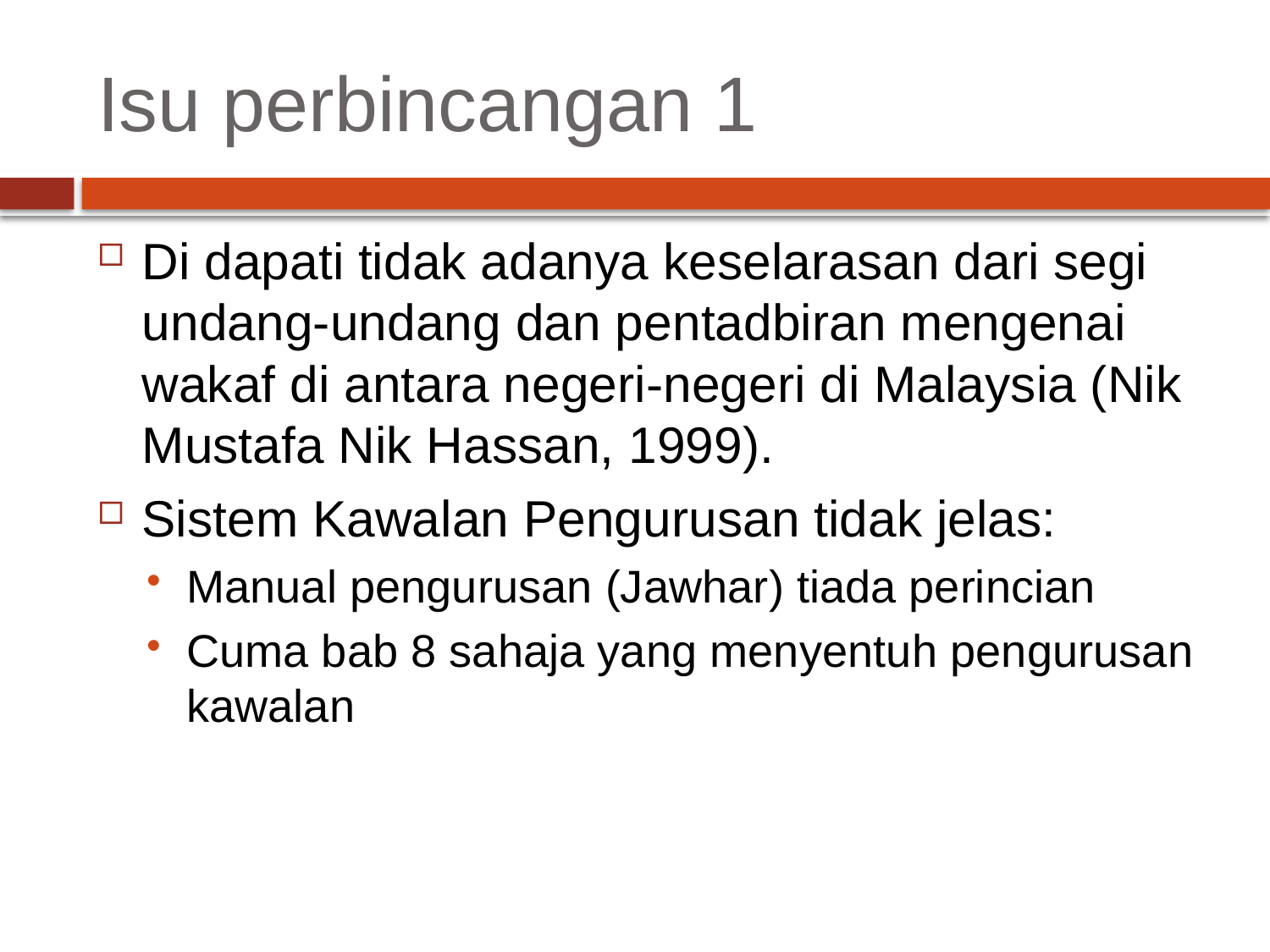

# Isu perbincangan 1
Di dapati tidak adanya keselarasan dari segi undang-undang dan pentadbiran mengenai wakaf di antara negeri-negeri di Malaysia (Nik Mustafa Nik Hassan, 1999).
Sistem Kawalan Pengurusan tidak jelas:
Manual pengurusan (Jawhar) tiada perincian
Cuma bab 8 sahaja yang menyentuh pengurusan kawalan